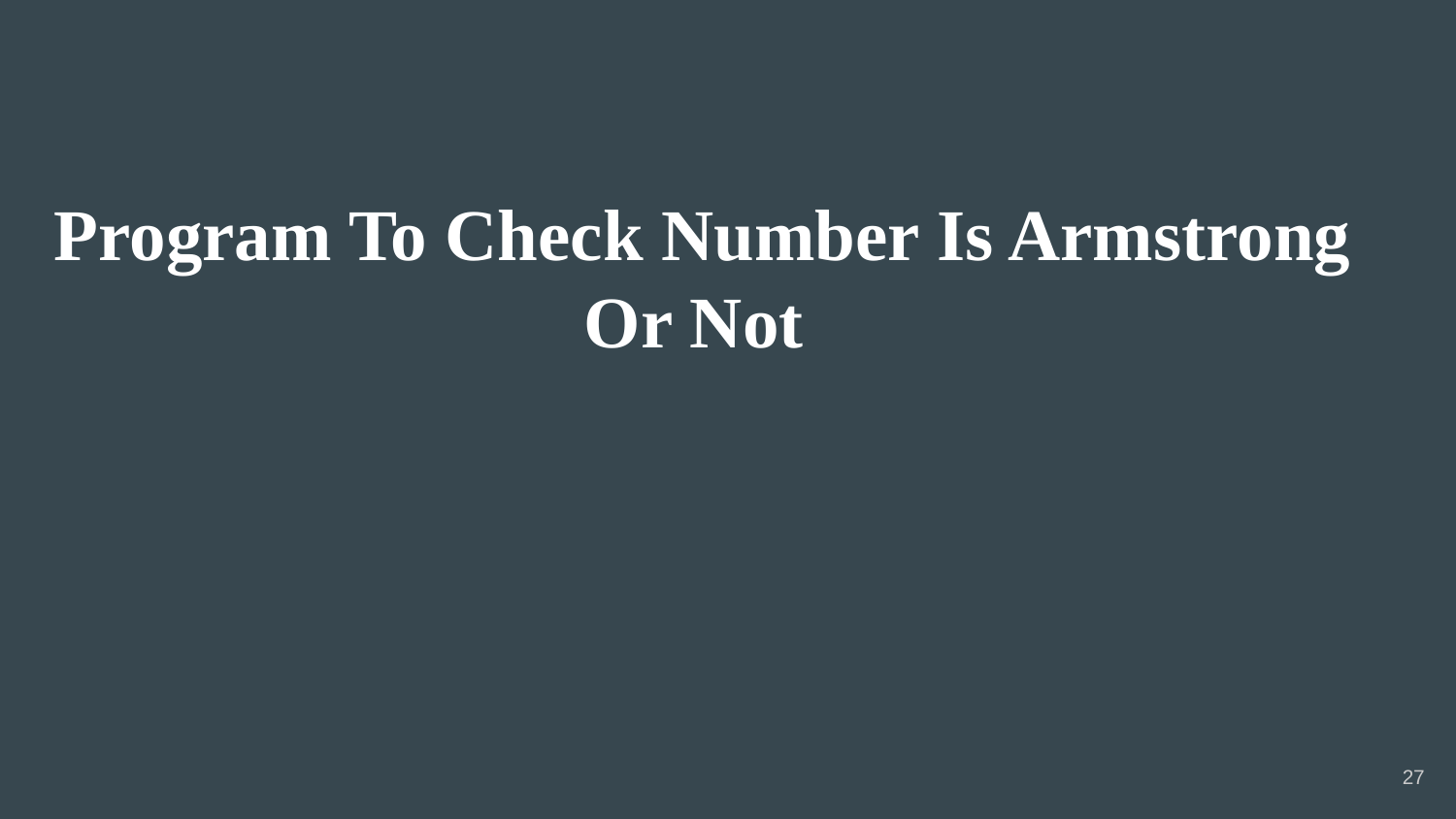

# Program To Check Number Is Armstrong Or Not
27